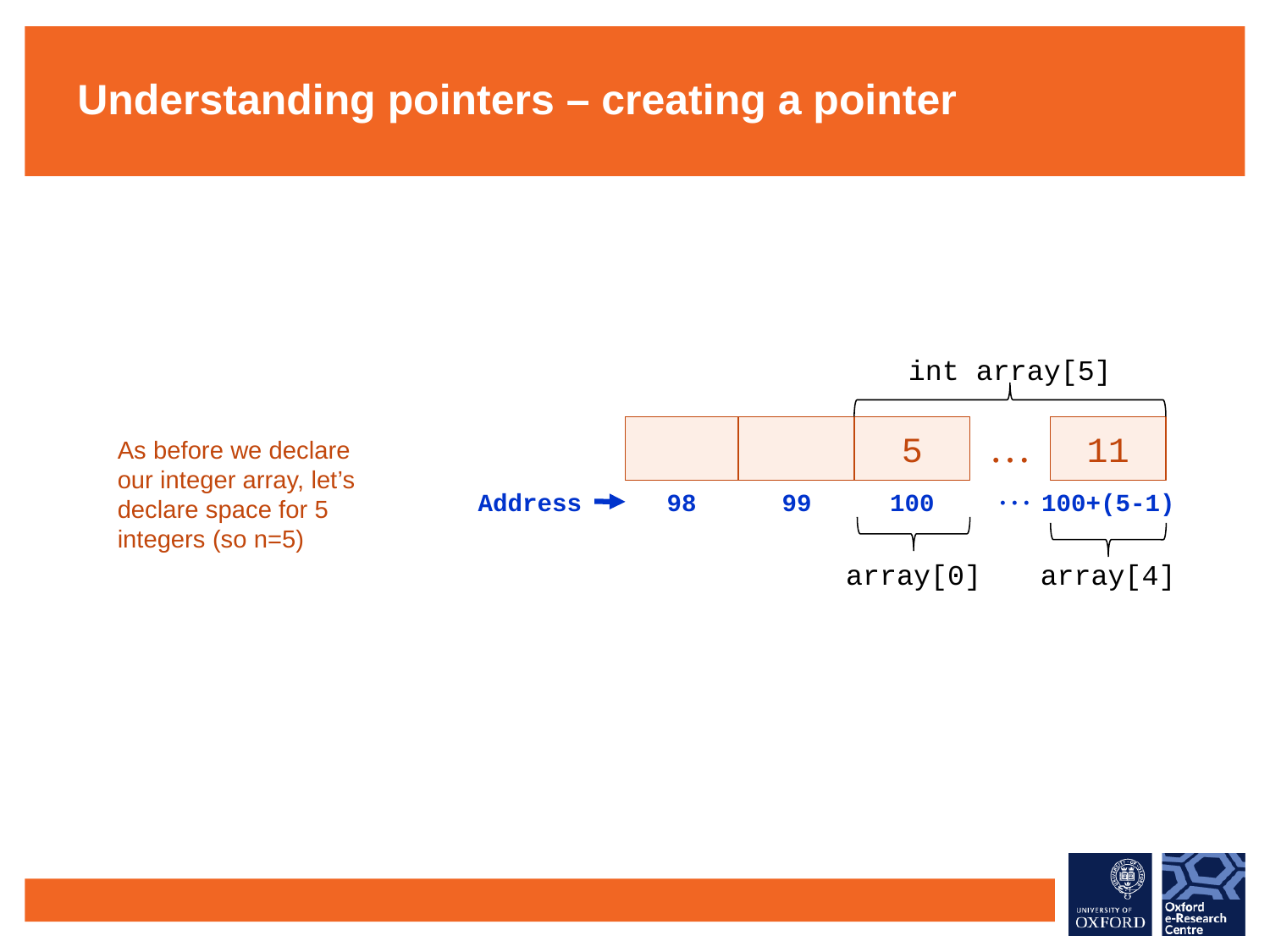

Understanding pointers – creating a pointer

int array[5]
…

5
11
…

Address
98
99
100
100+(5-1)

array[0]
array[4]
As before we declare our integer array, let’s declare space for 5 integers (so n=5)